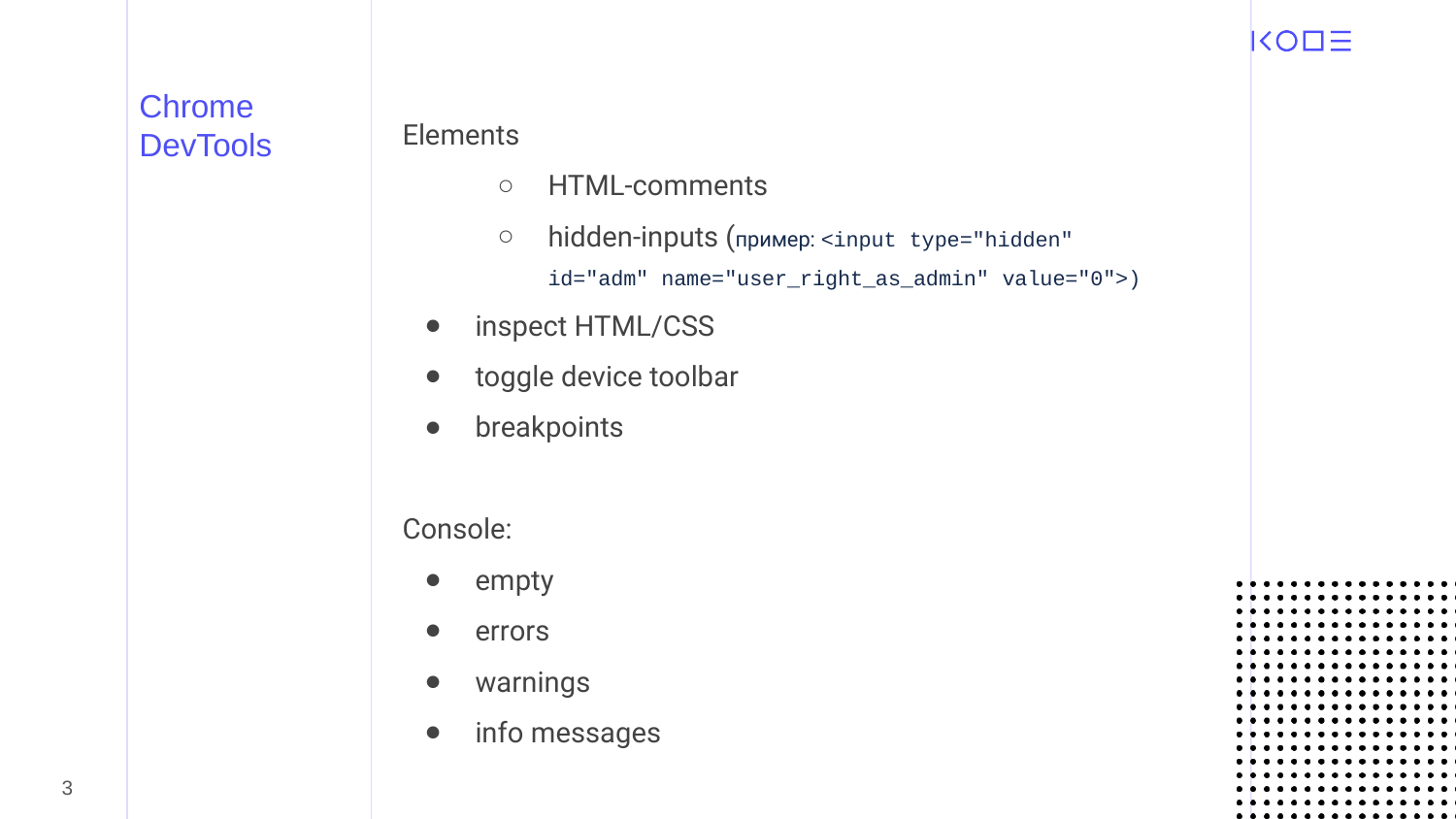

# Chrome DevTools

Elements
HTML-comments
hidden-inputs (пример: <input type="hidden" id="adm" name="user_right_as_admin" value="0">)
inspect HTML/CSS
toggle device toolbar
breakpoints

Console:
empty
errors
warnings
info messages
3